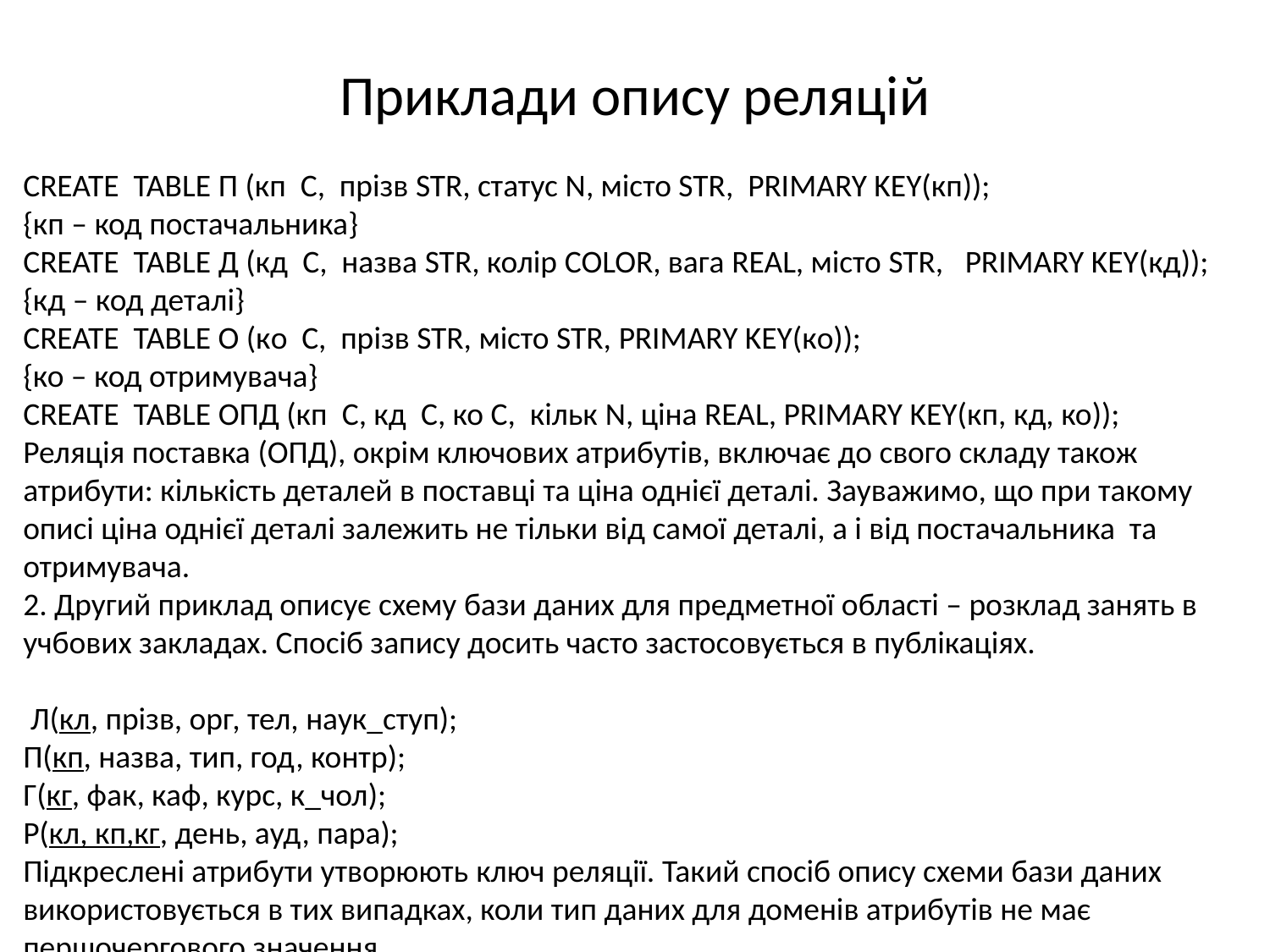

# Приклади опису реляцій
CREATE  TABLE П (кп  C,  прізв STR, статус N, місто STR,  PRIMARY KEY(кп));
{кп – код постачальника}
CREATE  TABLE Д (кд  C,  назва STR, колір COLOR, вага REAL, місто STR,   PRIMARY KEY(кд));
{кд – код деталі}
CREATE  TABLE O (кo  C,  прізв STR, місто STR, PRIMARY KEY(кo));
{ко – код отримувача}
CREATE  TABLE ОПД (кп  C, кд  C, ко С,  кільк N, ціна REAL, PRIMARY KEY(кп, кд, ко));
Реляція поставка (ОПД), окрім ключових атрибутів, включає до свого складу також атрибути: кількість деталей в поставці та ціна однієї деталі. Зауважимо, що при такому описі ціна однієї деталі залежить не тільки від самої деталі, а і від постачальника  та отримувача.
2. Другий приклад описує схему бази даних для предметної області – розклад занять в учбових закладах. Спосіб запису досить часто застосовується в публікаціях.

 Л(кл, прізв, орг, тел, наук_ступ);
П(кп, назва, тип, год, контр);
Г(кг, фак, каф, курс, к_чол);
Р(кл, кп,кг, день, ауд, пара);
Підкреслені атрибути утворюють ключ реляції. Такий спосіб опису схеми бази даних використовується в тих випадках, коли тип даних для доменів атрибутів не має першочергового значення.